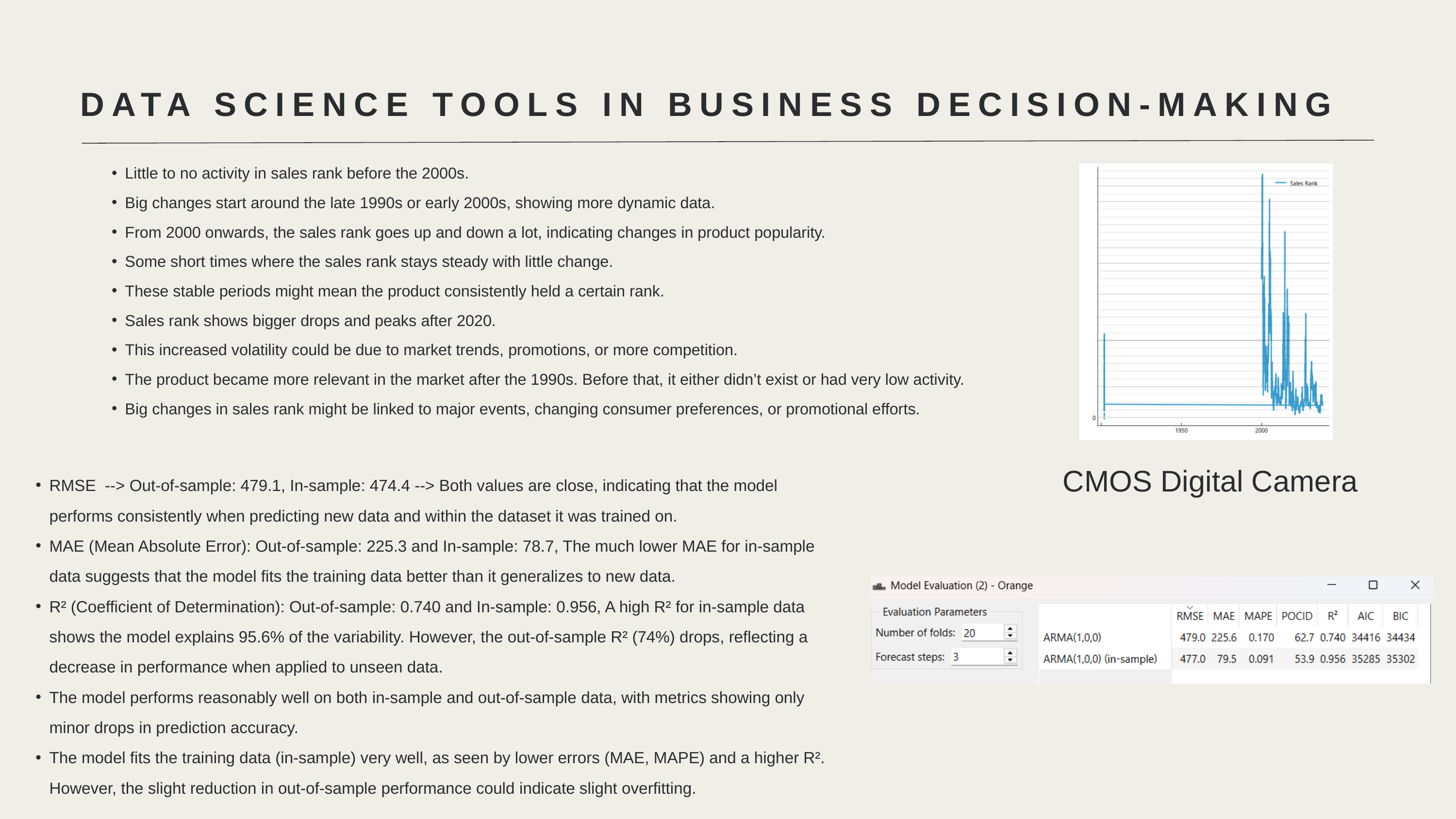

DATA SCIENCE TOOLS IN BUSINESS DECISION-MAKING

Little to no activity in sales rank before the 2000s.
Big changes start around the late 1990s or early 2000s, showing more dynamic data.
From 2000 onwards, the sales rank goes up and down a lot, indicating changes in product popularity.
Some short times where the sales rank stays steady with little change.
These stable periods might mean the product consistently held a certain rank.
Sales rank shows bigger drops and peaks after 2020.
This increased volatility could be due to market trends, promotions, or more competition.
The product became more relevant in the market after the 1990s. Before that, it either didn’t exist or had very low activity.
Big changes in sales rank might be linked to major events, changing consumer preferences, or promotional efforts.

CMOS Digital Camera
RMSE  --> Out-of-sample: 479.1, In-sample: 474.4 --> Both values are close, indicating that the model performs consistently when predicting new data and within the dataset it was trained on.
MAE (Mean Absolute Error): Out-of-sample: 225.3 and In-sample: 78.7, The much lower MAE for in-sample data suggests that the model fits the training data better than it generalizes to new data.
R² (Coefficient of Determination): Out-of-sample: 0.740 and In-sample: 0.956, A high R² for in-sample data shows the model explains 95.6% of the variability. However, the out-of-sample R² (74%) drops, reflecting a decrease in performance when applied to unseen data.
The model performs reasonably well on both in-sample and out-of-sample data, with metrics showing only minor drops in prediction accuracy.
The model fits the training data (in-sample) very well, as seen by lower errors (MAE, MAPE) and a higher R². However, the slight reduction in out-of-sample performance could indicate slight overfitting.